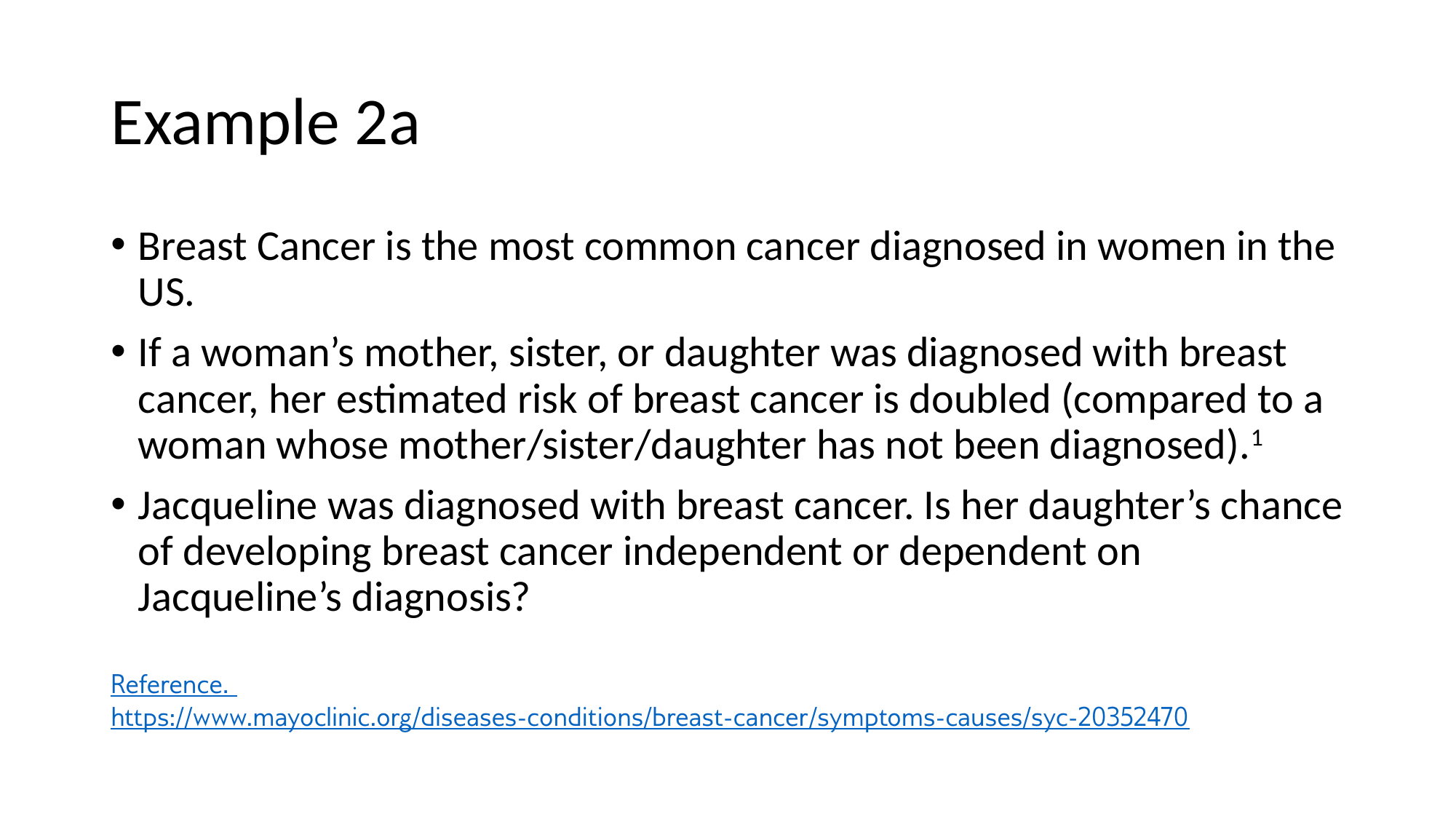

# Example 2a
Breast Cancer is the most common cancer diagnosed in women in the US.
If a woman’s mother, sister, or daughter was diagnosed with breast cancer, her estimated risk of breast cancer is doubled (compared to a woman whose mother/sister/daughter has not been diagnosed).1
Jacqueline was diagnosed with breast cancer. Is her daughter’s chance of developing breast cancer independent or dependent on Jacqueline’s diagnosis?
Reference. https://www.mayoclinic.org/diseases-conditions/breast-cancer/symptoms-causes/syc-20352470